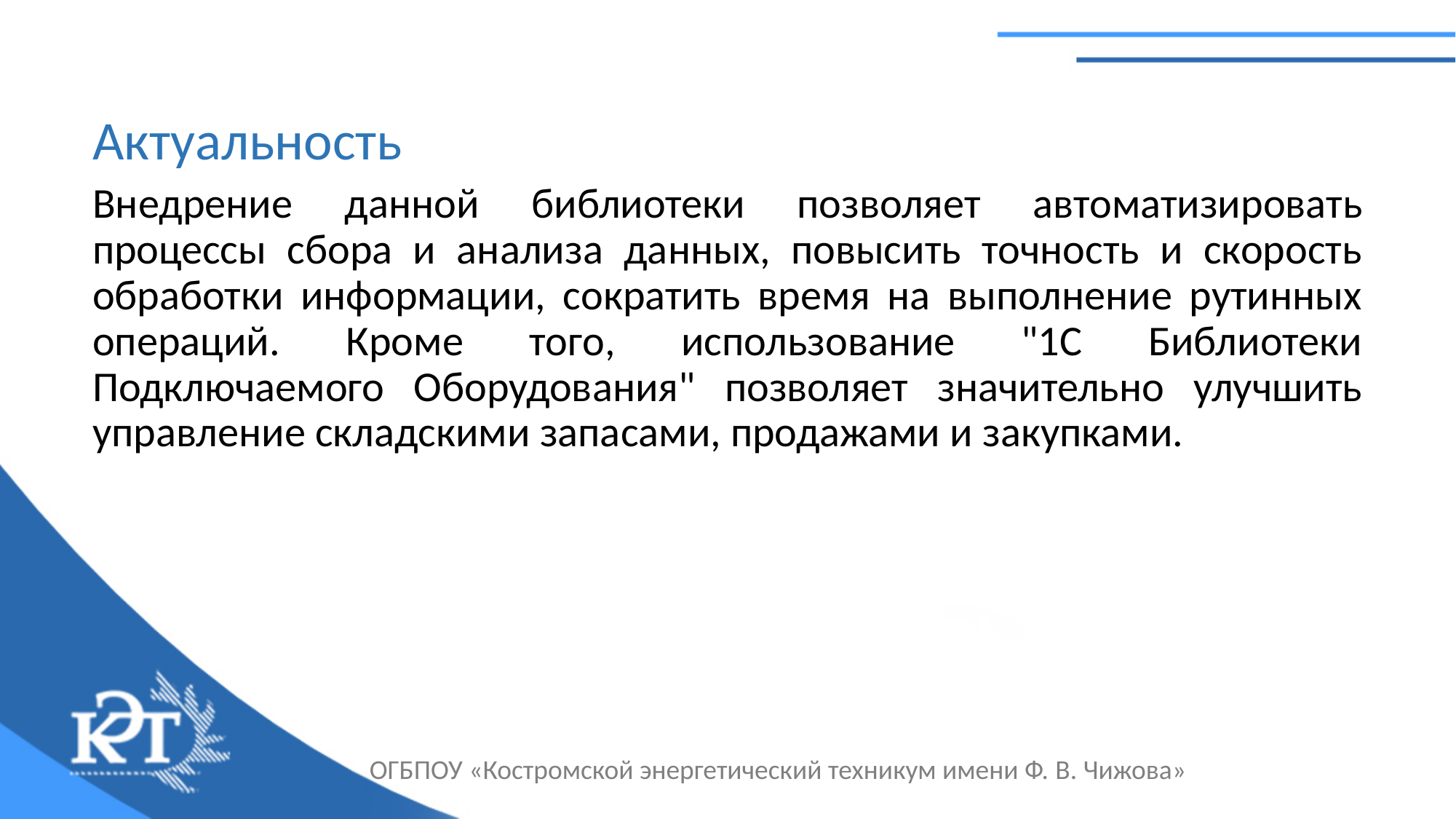

# Актуальность
Внедрение данной библиотеки позволяет автоматизировать процессы сбора и анализа данных, повысить точность и скорость обработки информации, сократить время на выполнение рутинных операций. Кроме того, использование "1С Библиотеки Подключаемого Оборудования" позволяет значительно улучшить управление складскими запасами, продажами и закупками.

ОГБПОУ «Костромской энергетический техникум имени Ф. В. Чижова»